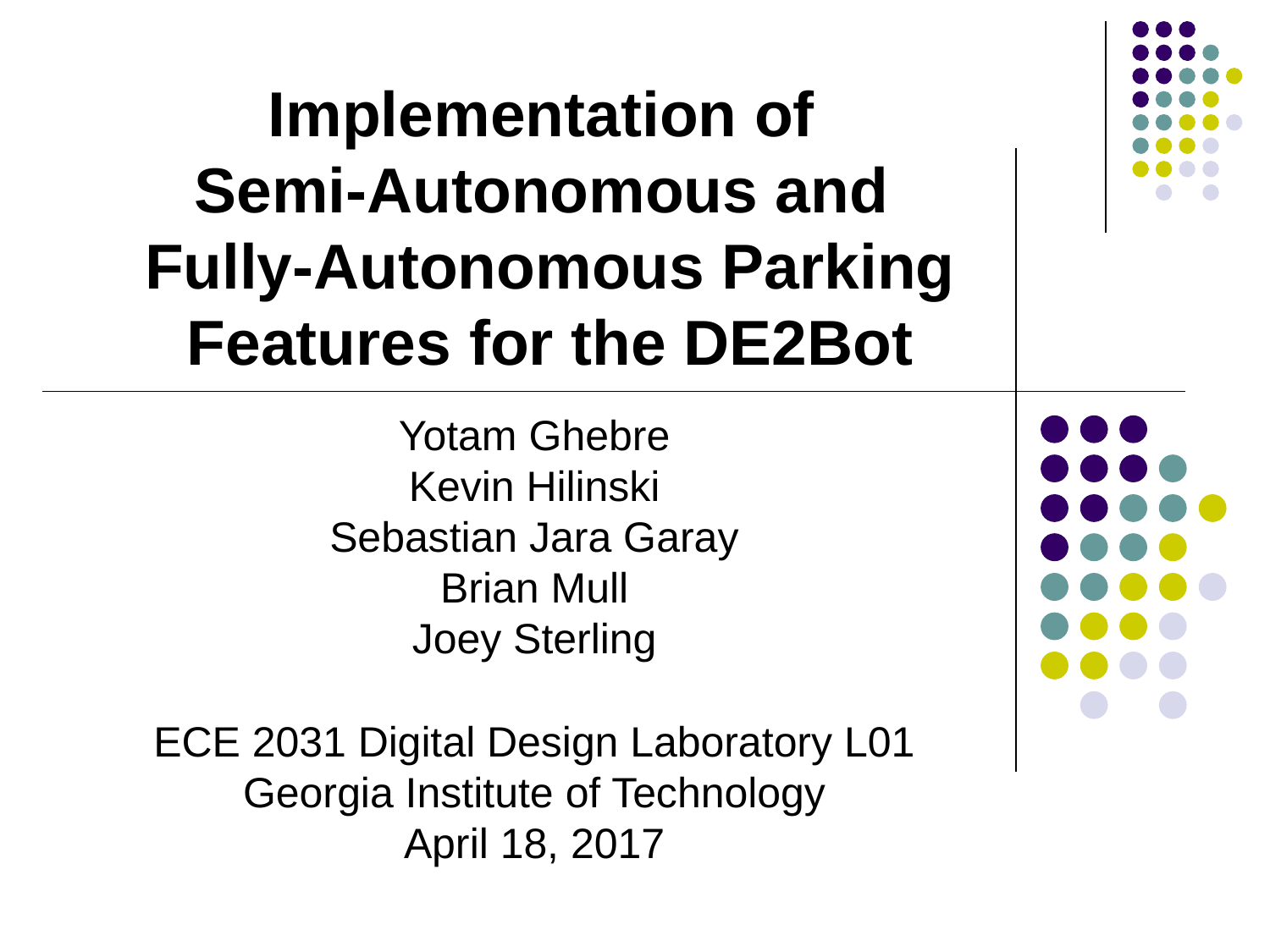

# Implementation of Semi-Autonomous and Fully-Autonomous Parking Features for the DE2Bot
Yotam Ghebre
Kevin Hilinski
Sebastian Jara Garay
Brian Mull
Joey Sterling
ECE 2031 Digital Design Laboratory L01
Georgia Institute of Technology
April 18, 2017